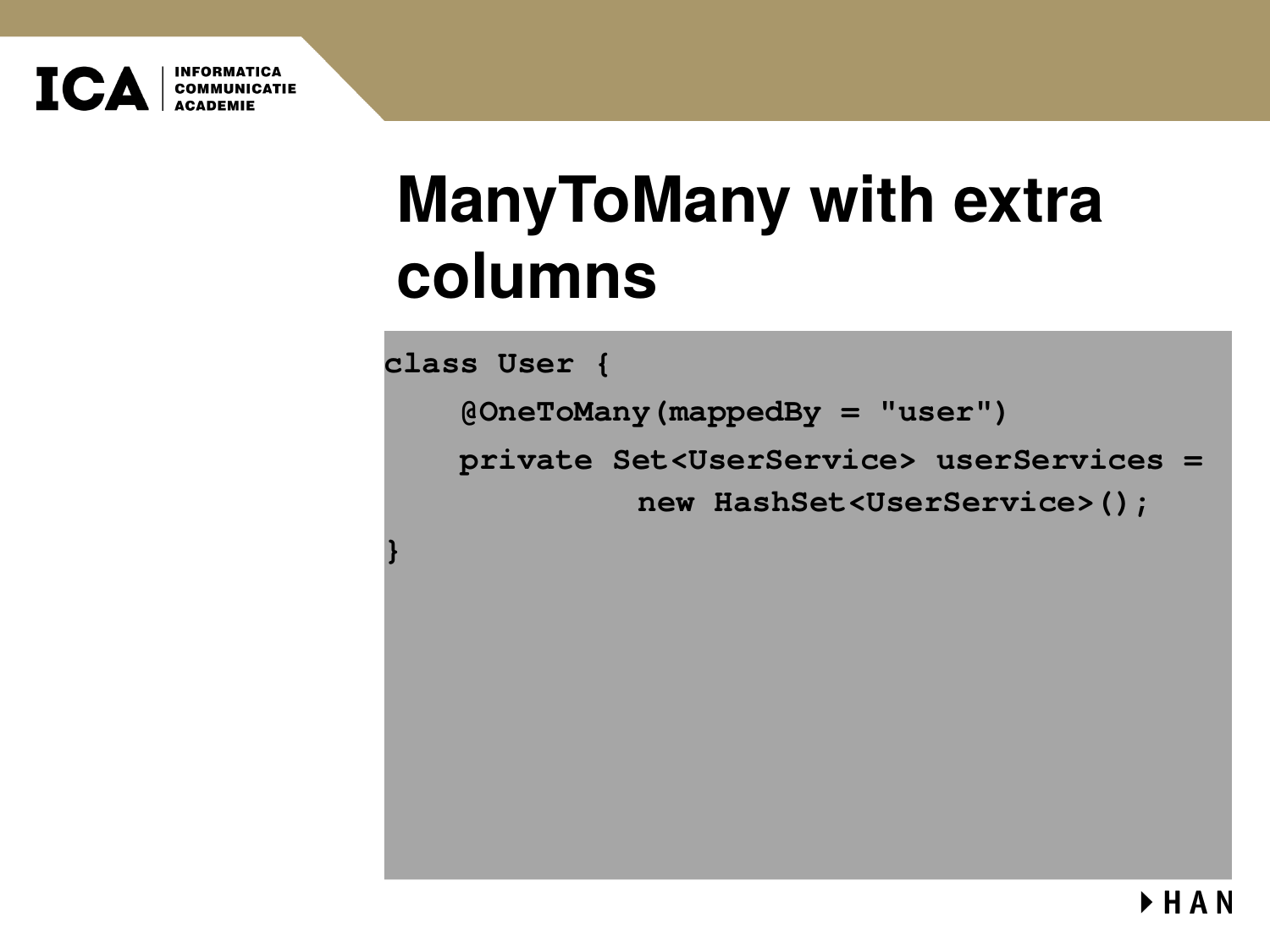

# ManyToMany with extra columns

class User {
    @OneToMany(mappedBy = "user")
    private Set<UserService> userServices = 		new HashSet<UserService>();
}